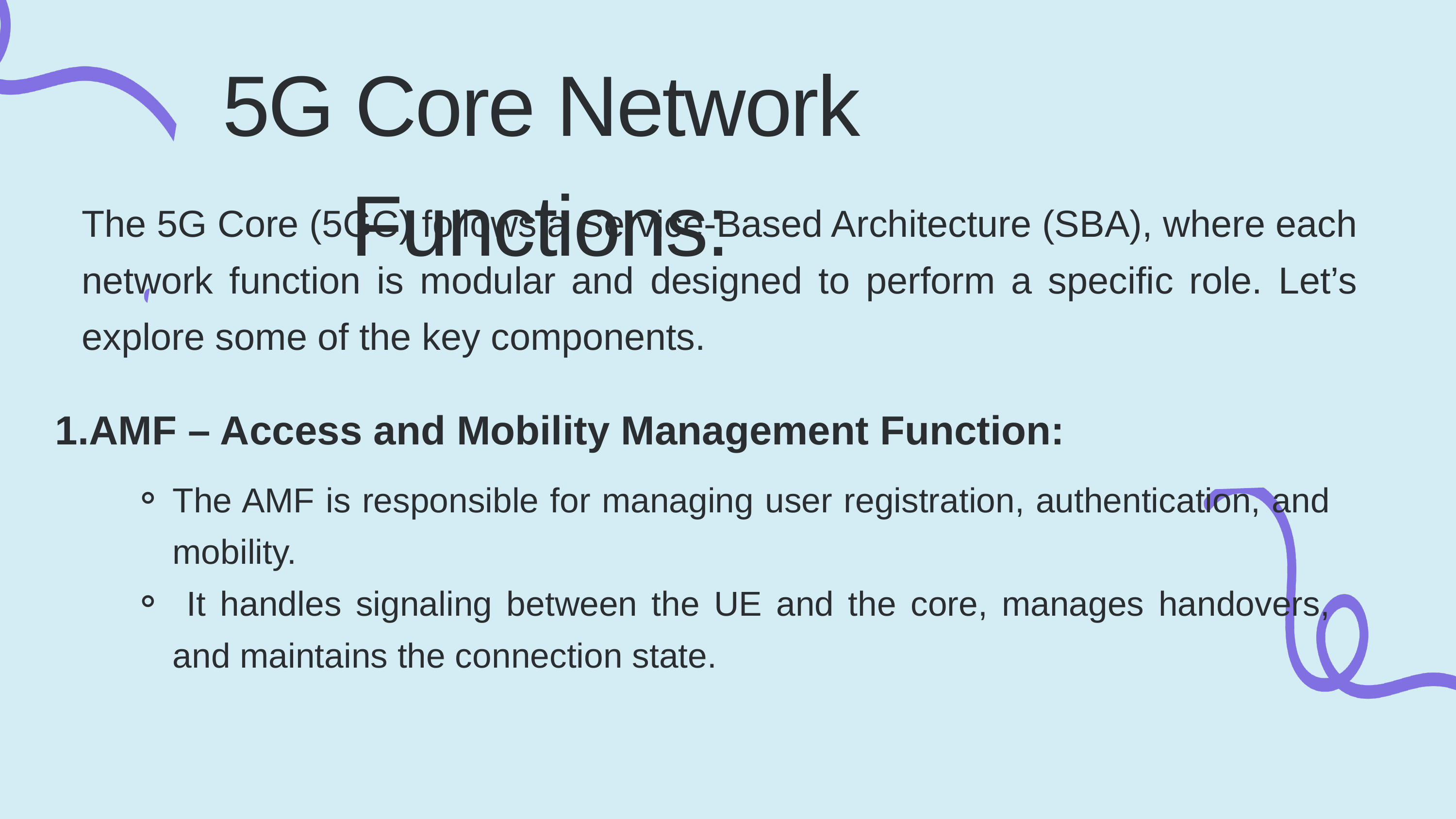

5G Core Network Functions:
The 5G Core (5GC) follows a Service-Based Architecture (SBA), where each network function is modular and designed to perform a specific role. Let’s explore some of the key components.
1.AMF – Access and Mobility Management Function:

The AMF is responsible for managing user registration, authentication, and mobility.
 It handles signaling between the UE and the core, manages handovers, and maintains the connection state.